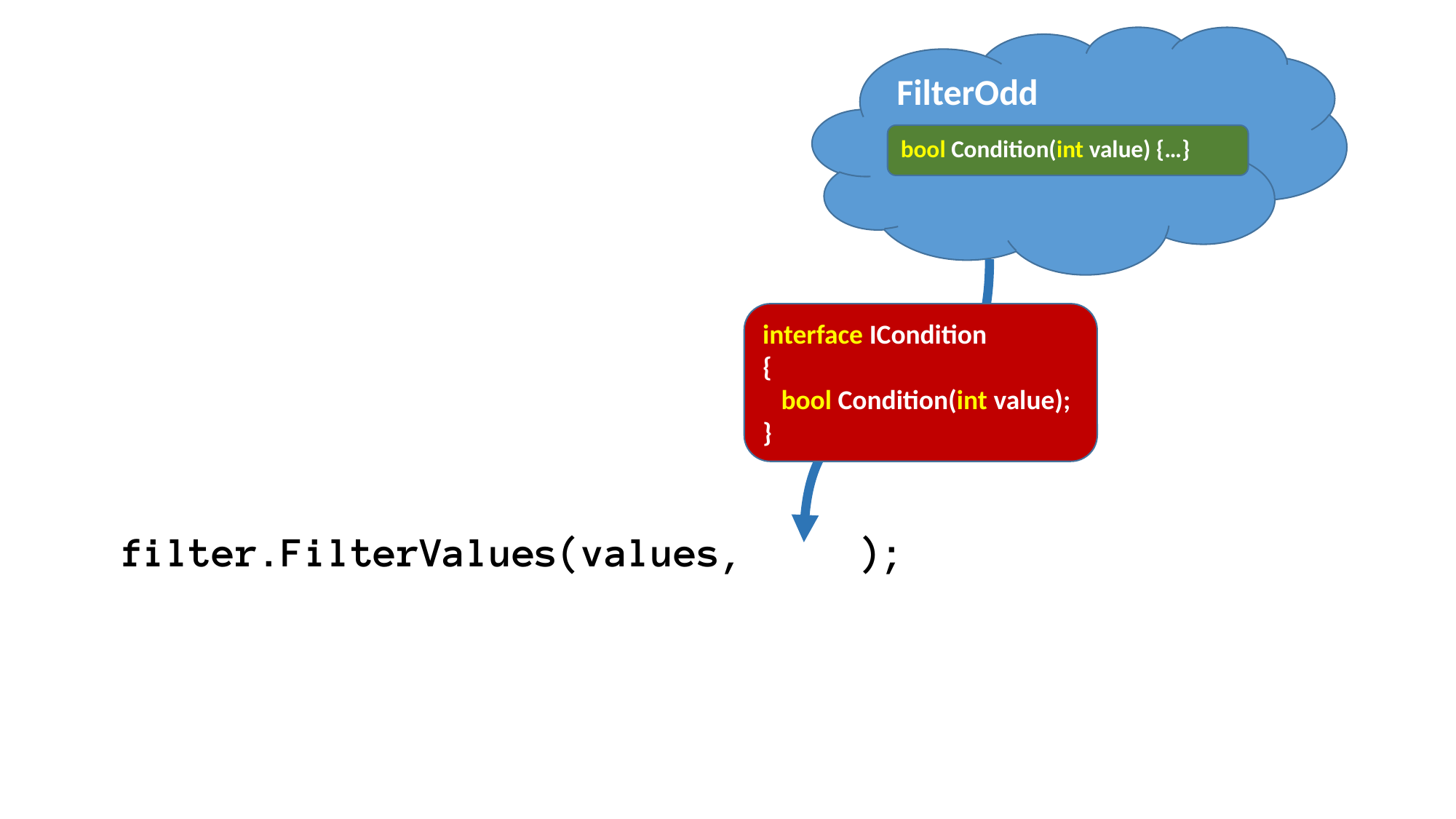

FilterOdd
bool Condition(int value) {…}
interface ICondition
{
   bool Condition(int value);
}

filter.FilterValues(values,     );